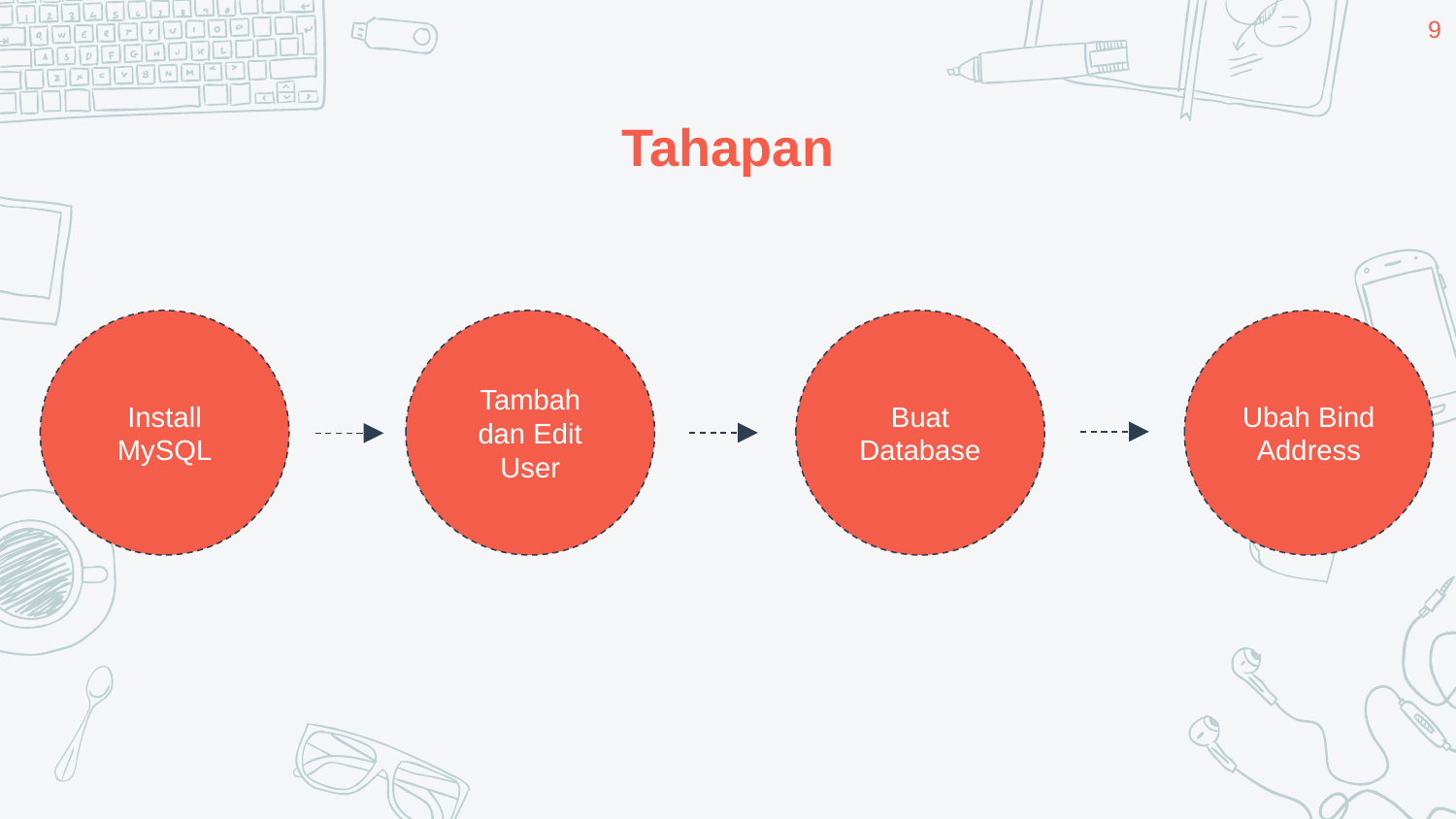

9
# Tahapan
Tambah dan Edit User
Buat Database
Ubah Bind Address
Install MySQL